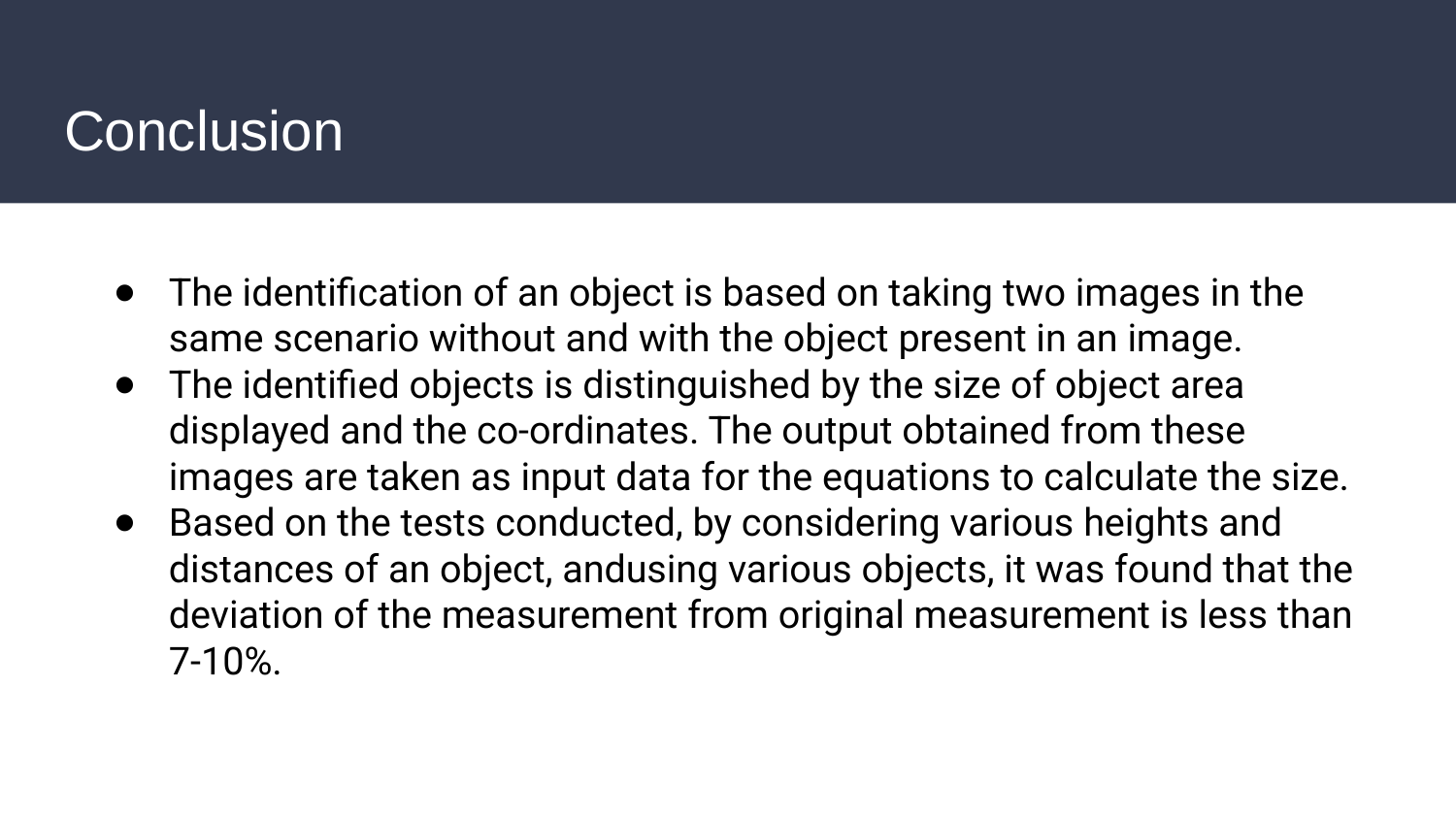

# Conclusion
The identification of an object is based on taking two images in the same scenario without and with the object present in an image.
The identified objects is distinguished by the size of object area displayed and the co-ordinates. The output obtained from these images are taken as input data for the equations to calculate the size.
Based on the tests conducted, by considering various heights and distances of an object, andusing various objects, it was found that the deviation of the measurement from original measurement is less than 7-10%.